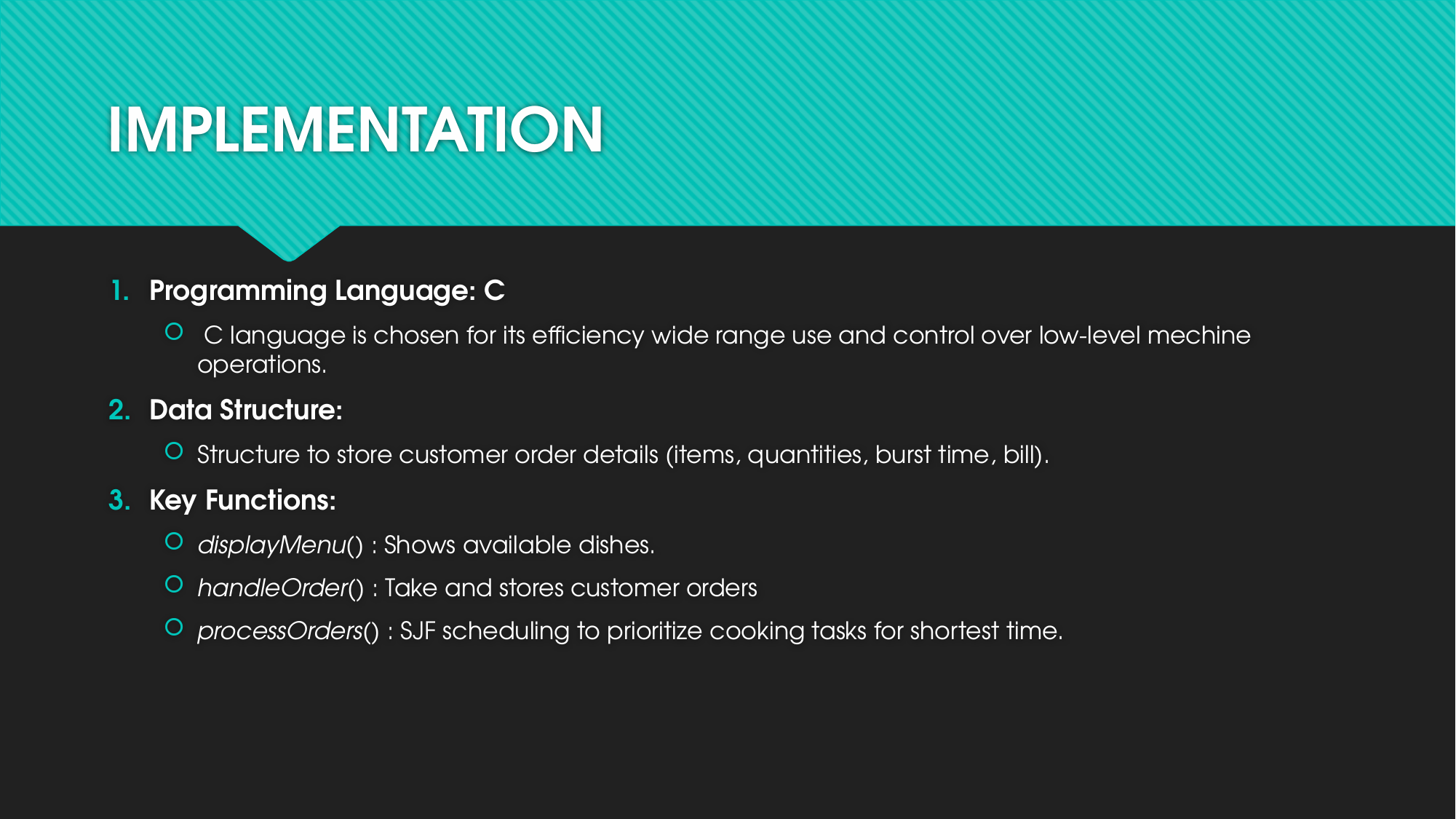

# IMPLEMENTATION
Programming Language: C
 C language is chosen for its efficiency wide range use and control over low-level mechine operations.
Data Structure:
Structure to store customer order details (items, quantities, burst time, bill).
Key Functions:
displayMenu() : Shows available dishes.
handleOrder() : Take and stores customer orders
processOrders() : SJF scheduling to prioritize cooking tasks for shortest time.